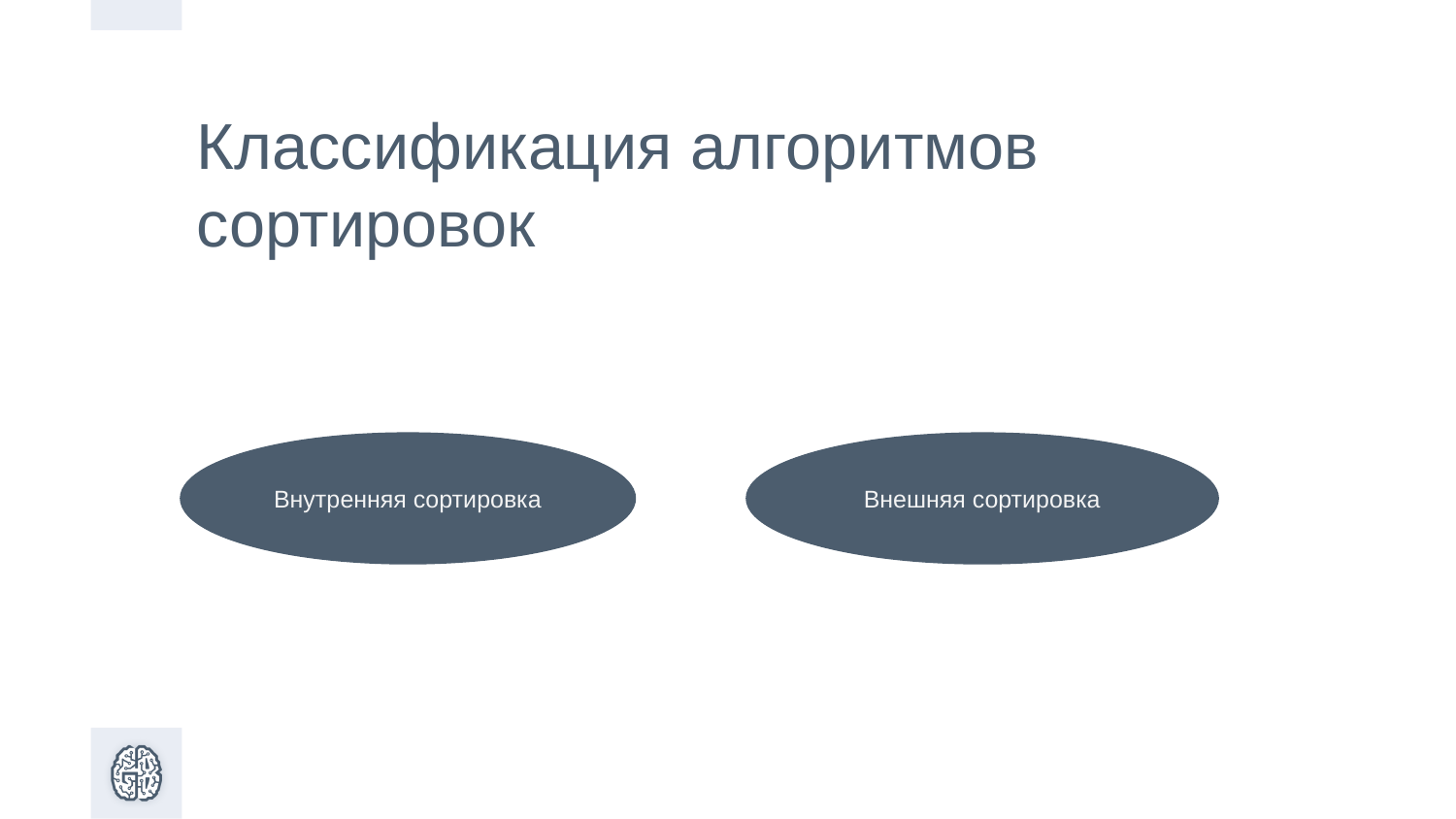

Классификация алгоритмов сортировок
Внутренняя сортировка
Внешняя сортировка